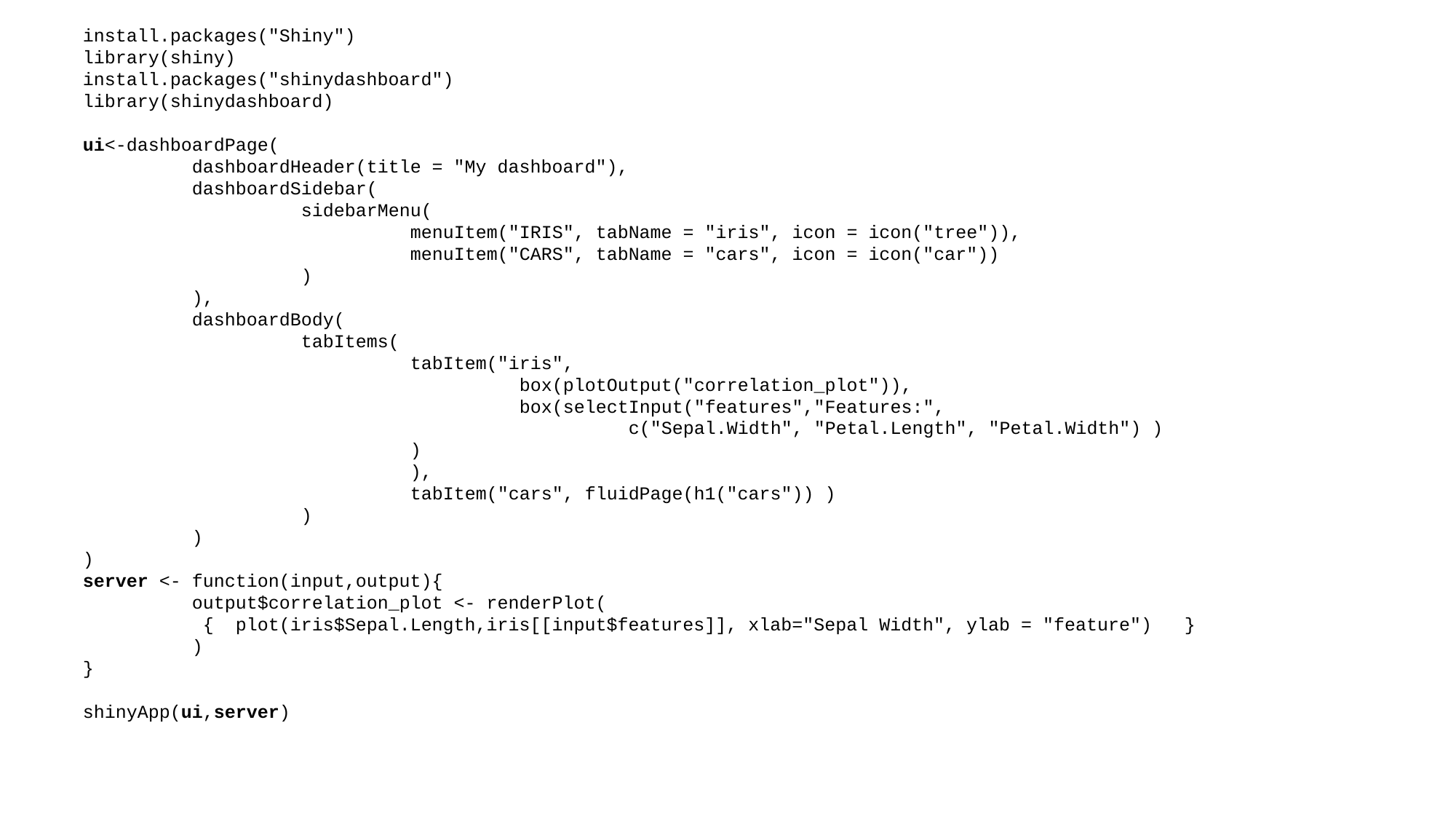

install.packages("Shiny")
library(shiny)
install.packages("shinydashboard")
library(shinydashboard)

ui<-dashboardPage(
	dashboardHeader(title = "My dashboard"),
	dashboardSidebar(
	   	sidebarMenu(
	         		menuItem("IRIS", tabName = "iris", icon = icon("tree")),
	                 	menuItem("CARS", tabName = "cars", icon = icon("car")) 	       			)
	),
	dashboardBody(
	        	tabItems(
			tabItem("iris",
				box(plotOutput("correlation_plot")),              					box(selectInput("features","Features:",                              					c("Sepal.Width", "Petal.Length", "Petal.Width") ) 			)
			),
			tabItem("cars", fluidPage(h1("cars")) )
		)
	)
)
server <- function(input,output){
	output$correlation_plot <- renderPlot(
	 {  plot(iris$Sepal.Length,iris[[input$features]], xlab="Sepal Width", ylab = "feature")   }
	)
}

shinyApp(ui,server)